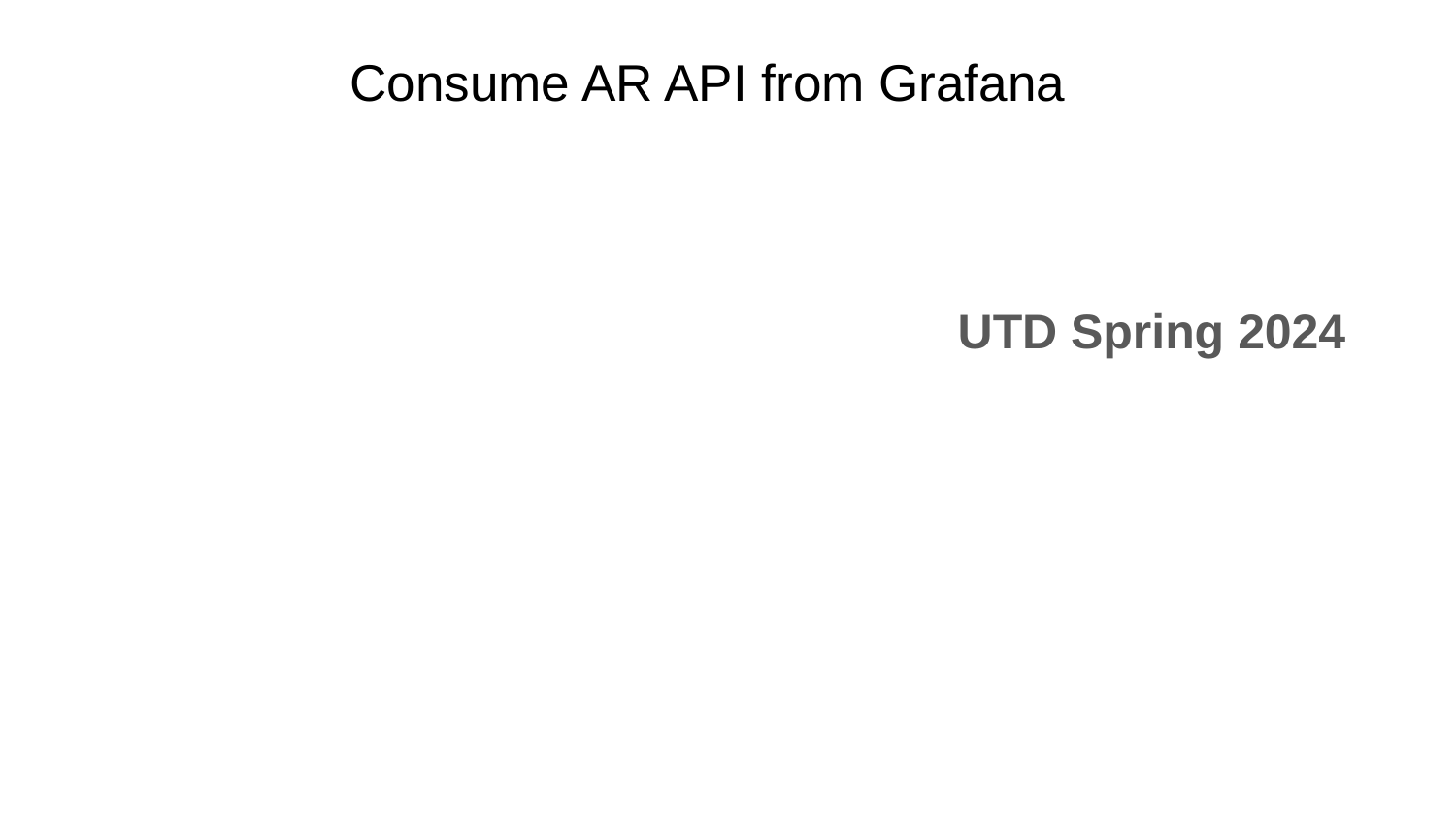

# Consume AR API from Grafana
UTD Spring 2024